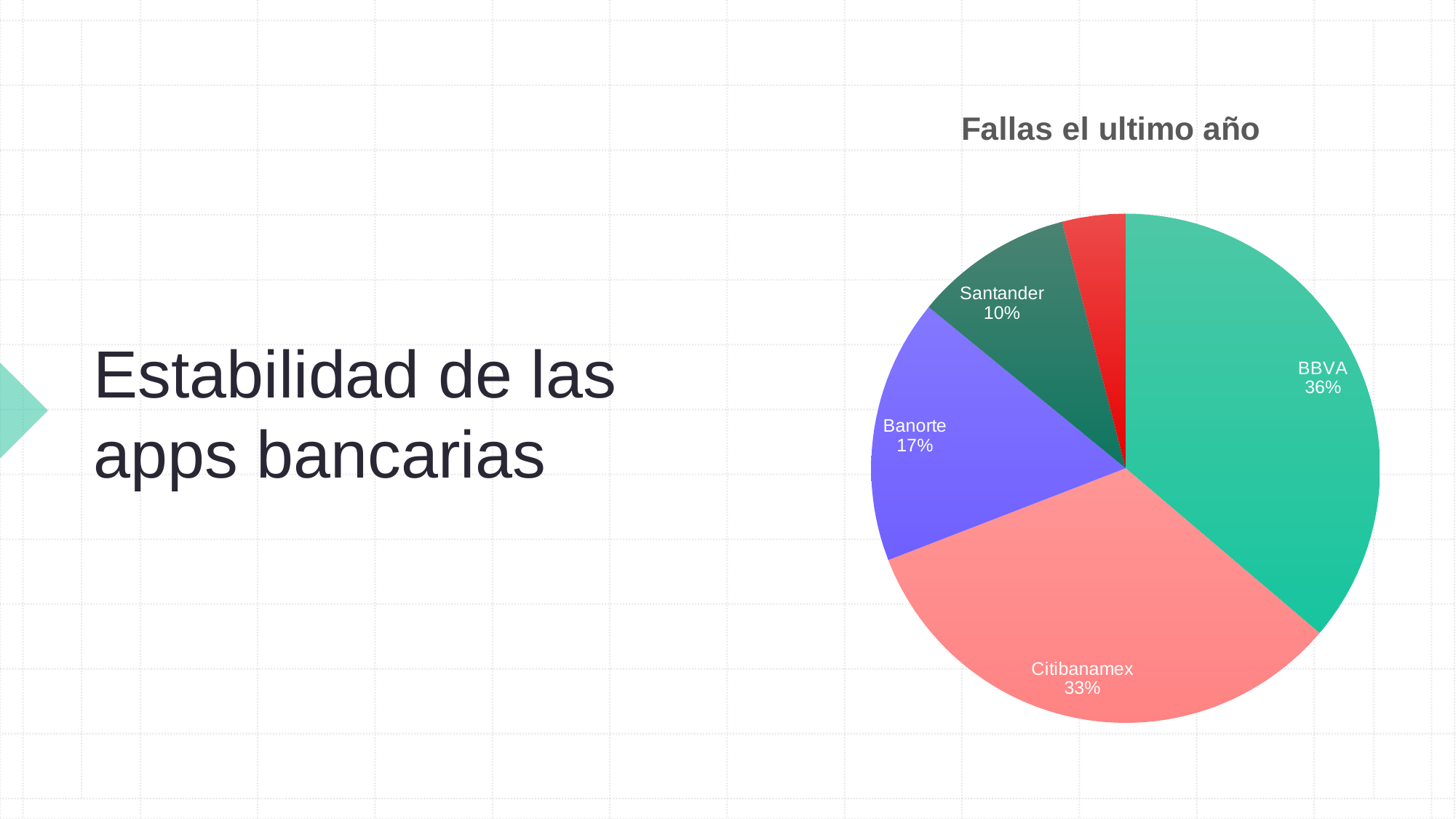

### Chart:

| Category | Fallas el ultimo año |
|---|---|
| BBVA | 35.03 |
| Citibanamex | 31.85 |
| Banorte | 16.24 |
| Santander | 9.74 |
| HSBC | 3.89 |
# Estabilidad de las apps bancarias